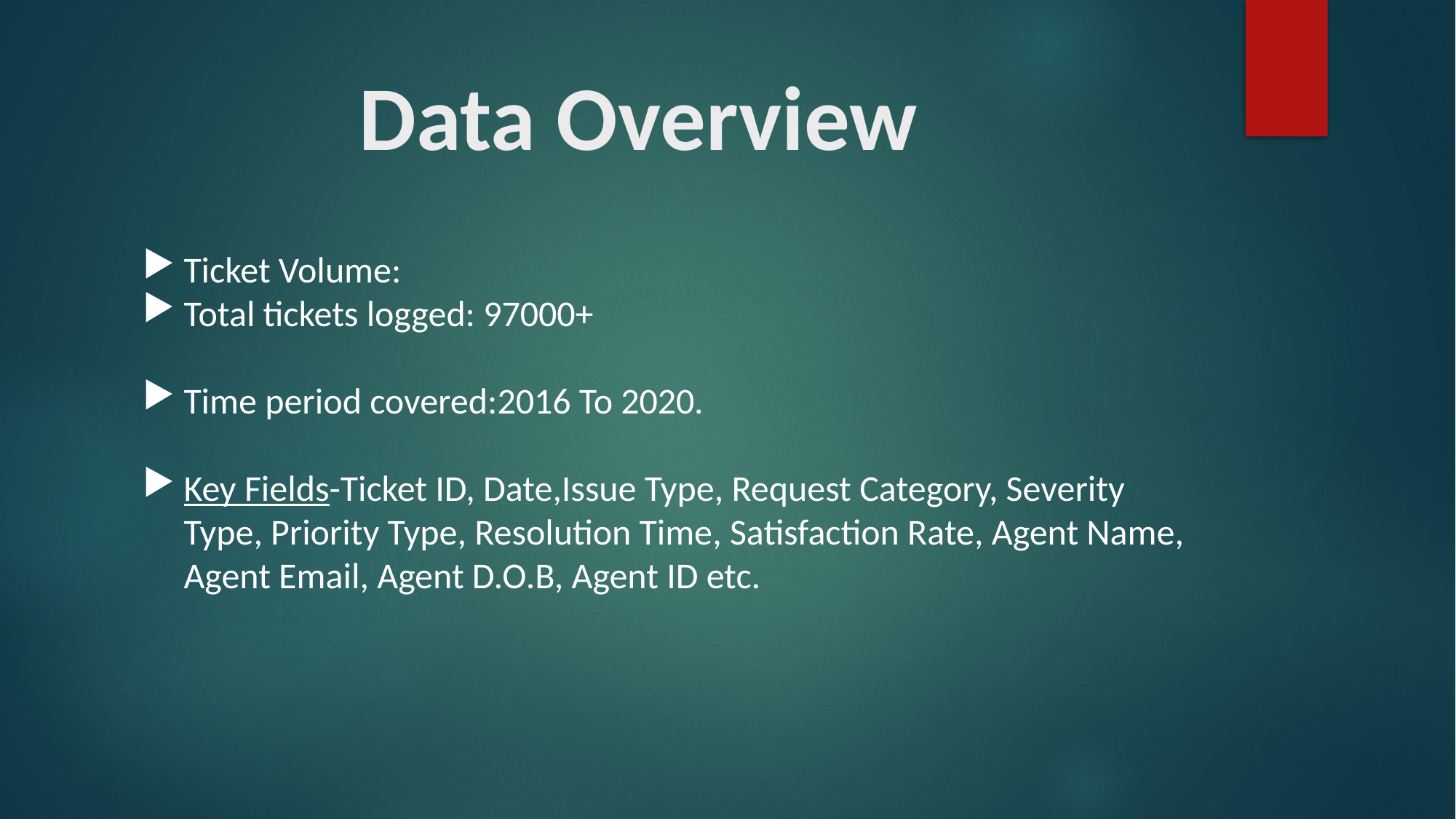

# Data Overview
Ticket Volume:
Total tickets logged: 97000+

Time period covered:2016 To 2020.

Key Fields-Ticket ID, Date,Issue Type, Request Category, Severity Type, Priority Type, Resolution Time, Satisfaction Rate, Agent Name, Agent Email, Agent D.O.B, Agent ID etc.